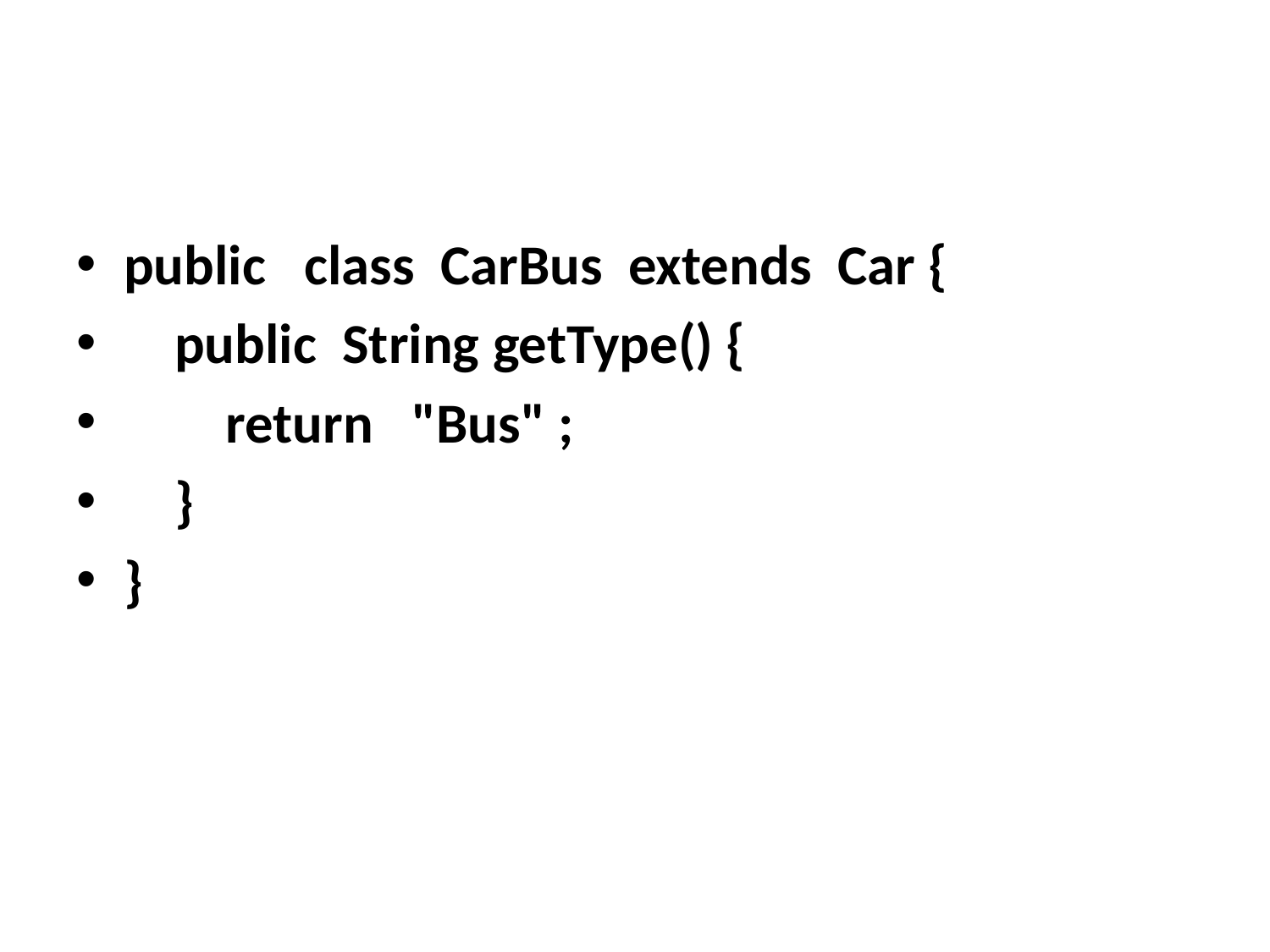

#
public   class  CarBus  extends  Car {
    public  String getType() {
        return   "Bus" ;
    }
}